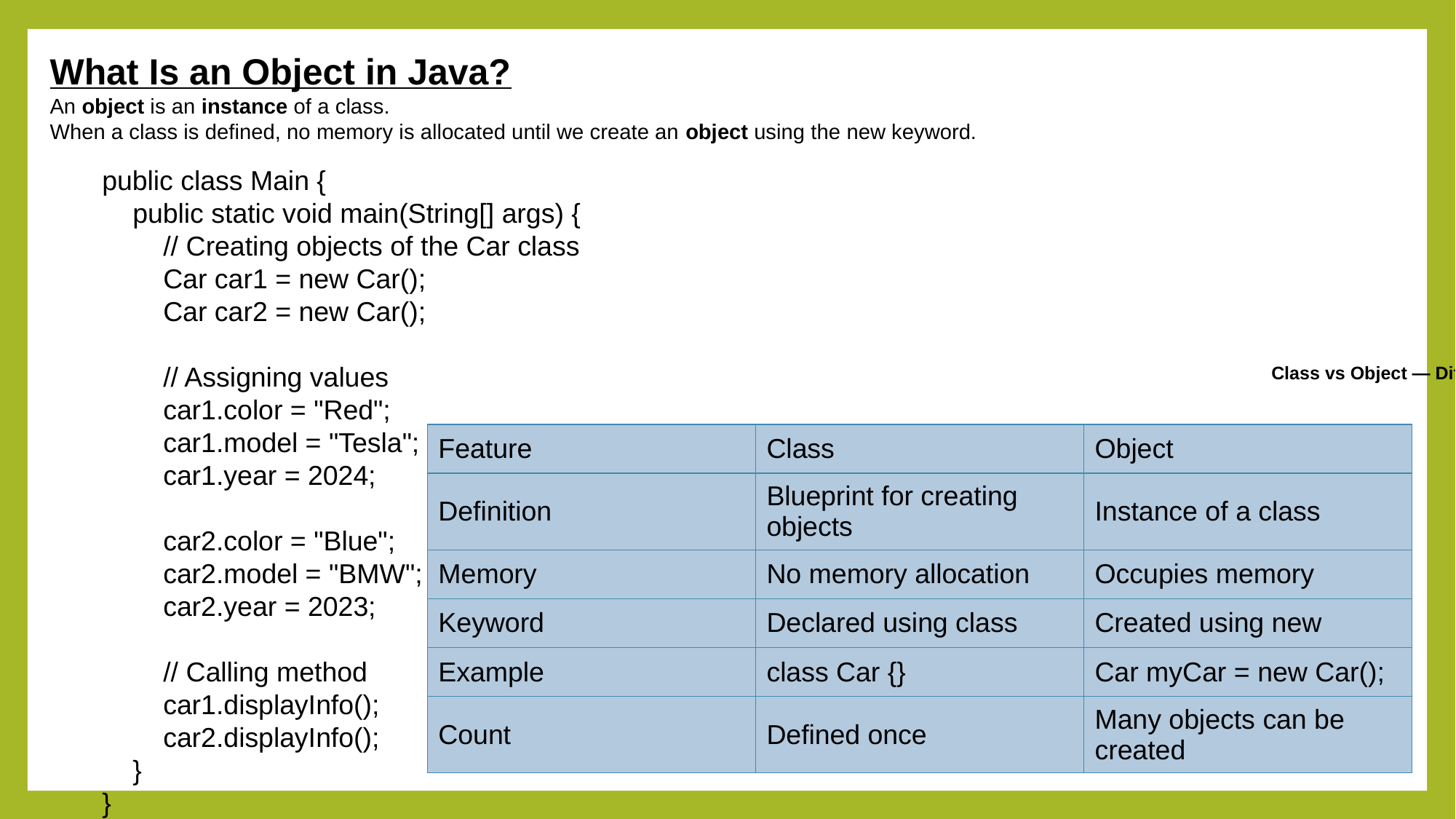

What Is an Object in Java?
An object is an instance of a class.
When a class is defined, no memory is allocated until we create an object using the new keyword.
public class Main {
    public static void main(String[] args) {
        // Creating objects of the Car class
        Car car1 = new Car();
        Car car2 = new Car();

        // Assigning values
        car1.color = "Red";
        car1.model = "Tesla";
        car1.year = 2024;

        car2.color = "Blue";
        car2.model = "BMW";
        car2.year = 2023;

        // Calling method
        car1.displayInfo();
        car2.displayInfo();
    }
}
Class vs Object — Difference Table

| Feature | Class | Object |
| --- | --- | --- |
| Definition | Blueprint for creating objects | Instance of a class |
| Memory | No memory allocation | Occupies memory |
| Keyword | Declared using class | Created using new |
| Example | class Car {} | Car myCar = new Car(); |
| Count | Defined once | Many objects can be created |